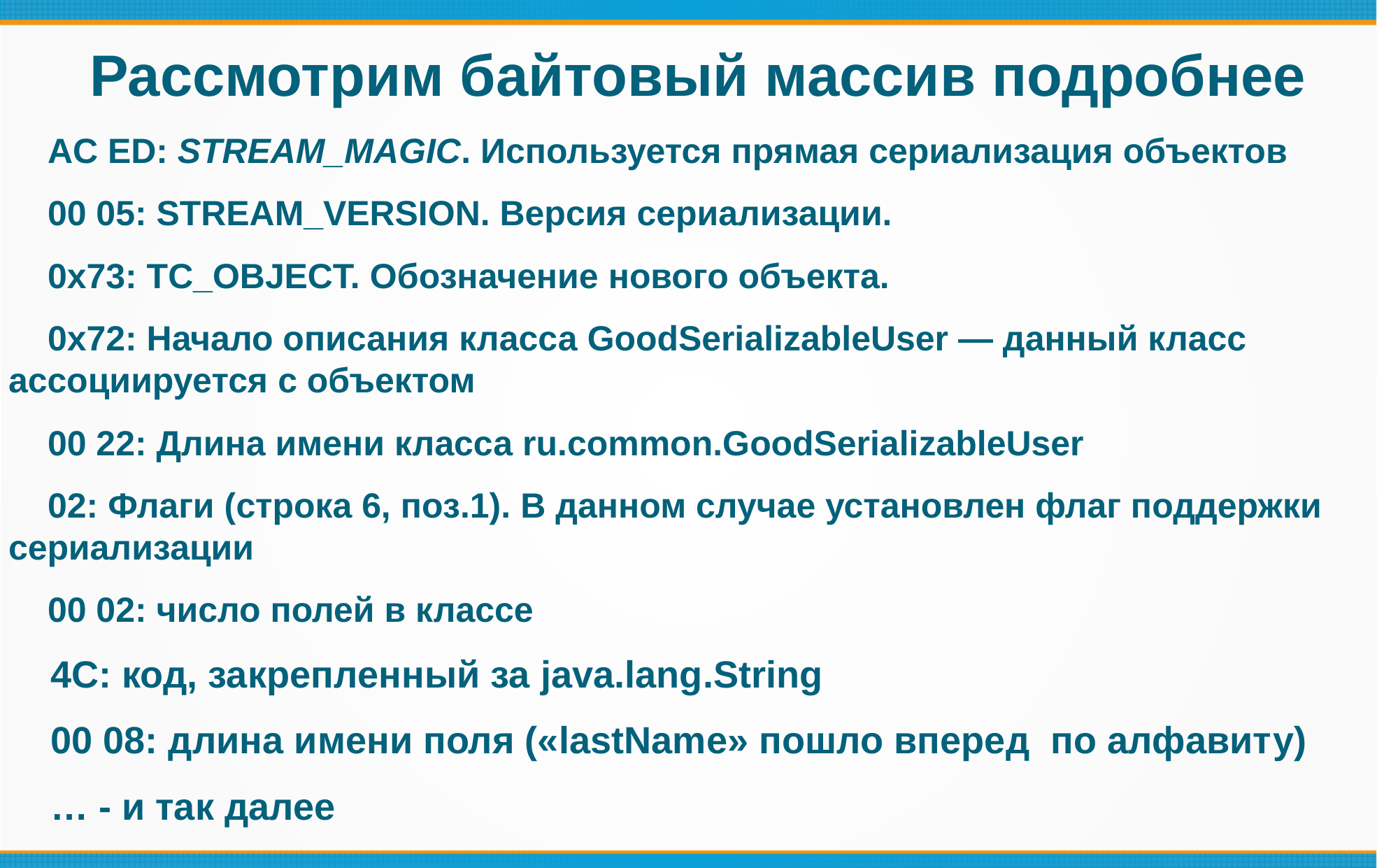

Рассмотрим байтовый массив подробнее
    AC ED: STREAM_MAGIC. Используется прямая сериализация объектов
    00 05: STREAM_VERSION. Версия сериализации.
    0x73: TC_OBJECT. Обозначение нового объекта.
    0x72: Начало описания класса GoodSerializableUser — данный класс ассоциируется с объектом
    00 22: Длина имени класса ru.common.GoodSerializableUser
    02: Флаги (строка 6, поз.1). В данном случае установлен флаг поддержки сериализации
    00 02: число полей в классе
    4C: код, закрепленный за java.lang.String
    00 08: длина имени поля («lastName» пошло вперед  по алфавиту)
    … - и так далее